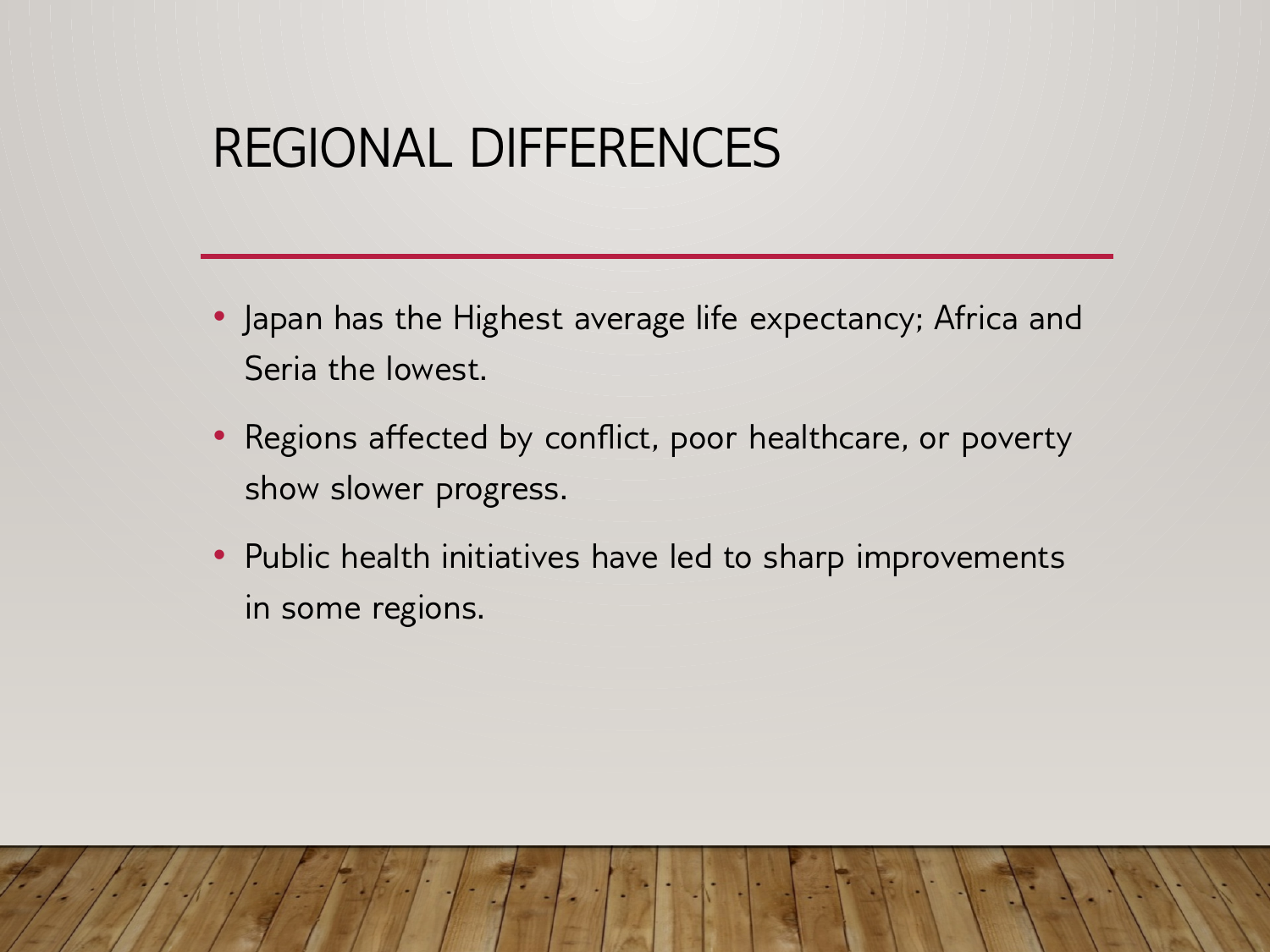

# Regional Differences
Japan has the Highest average life expectancy; Africa and Seria the lowest.
Regions affected by conflict, poor healthcare, or poverty show slower progress.
Public health initiatives have led to sharp improvements in some regions.